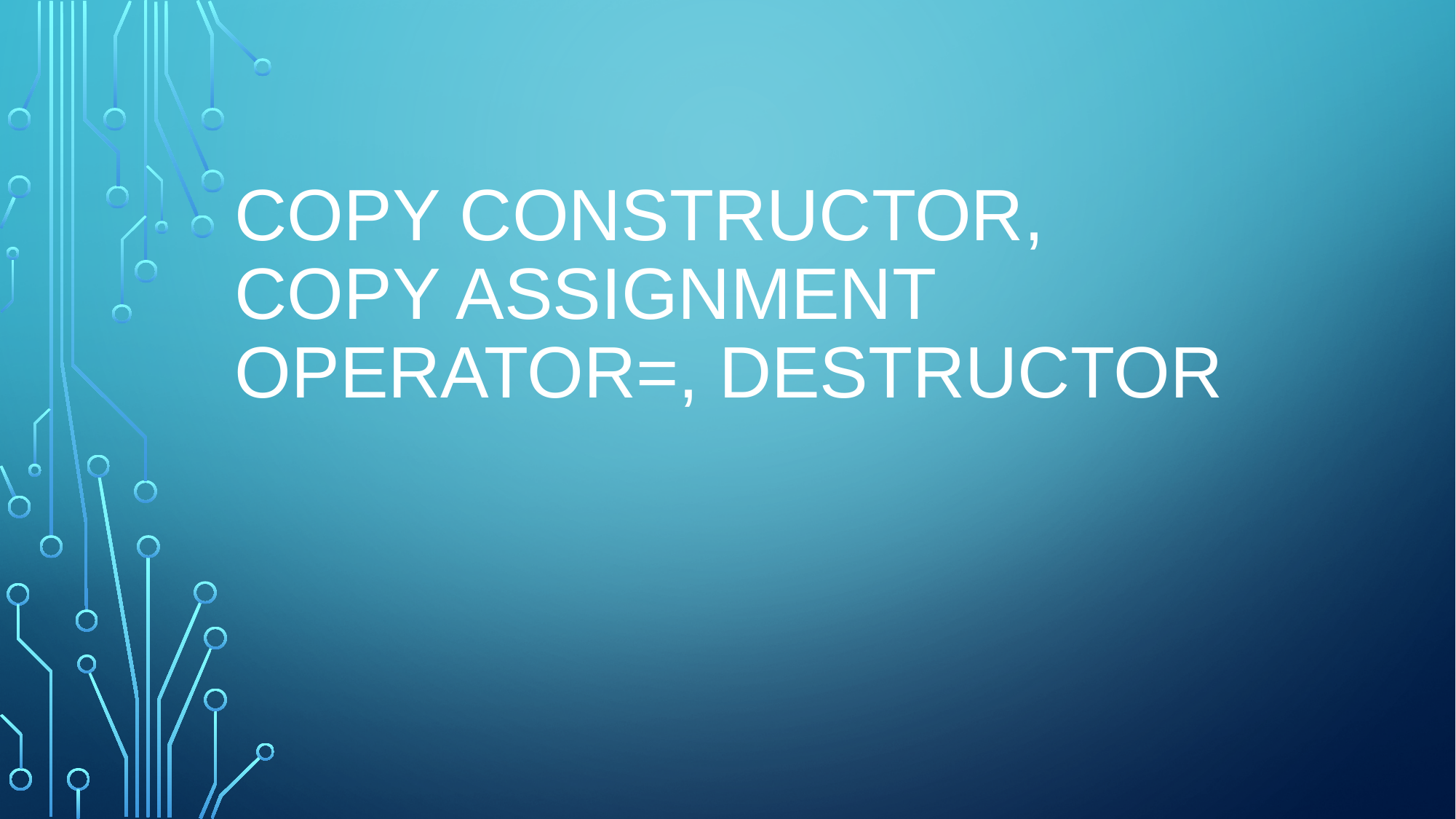

# Copy constructor, Copy assignment operator=, destructor